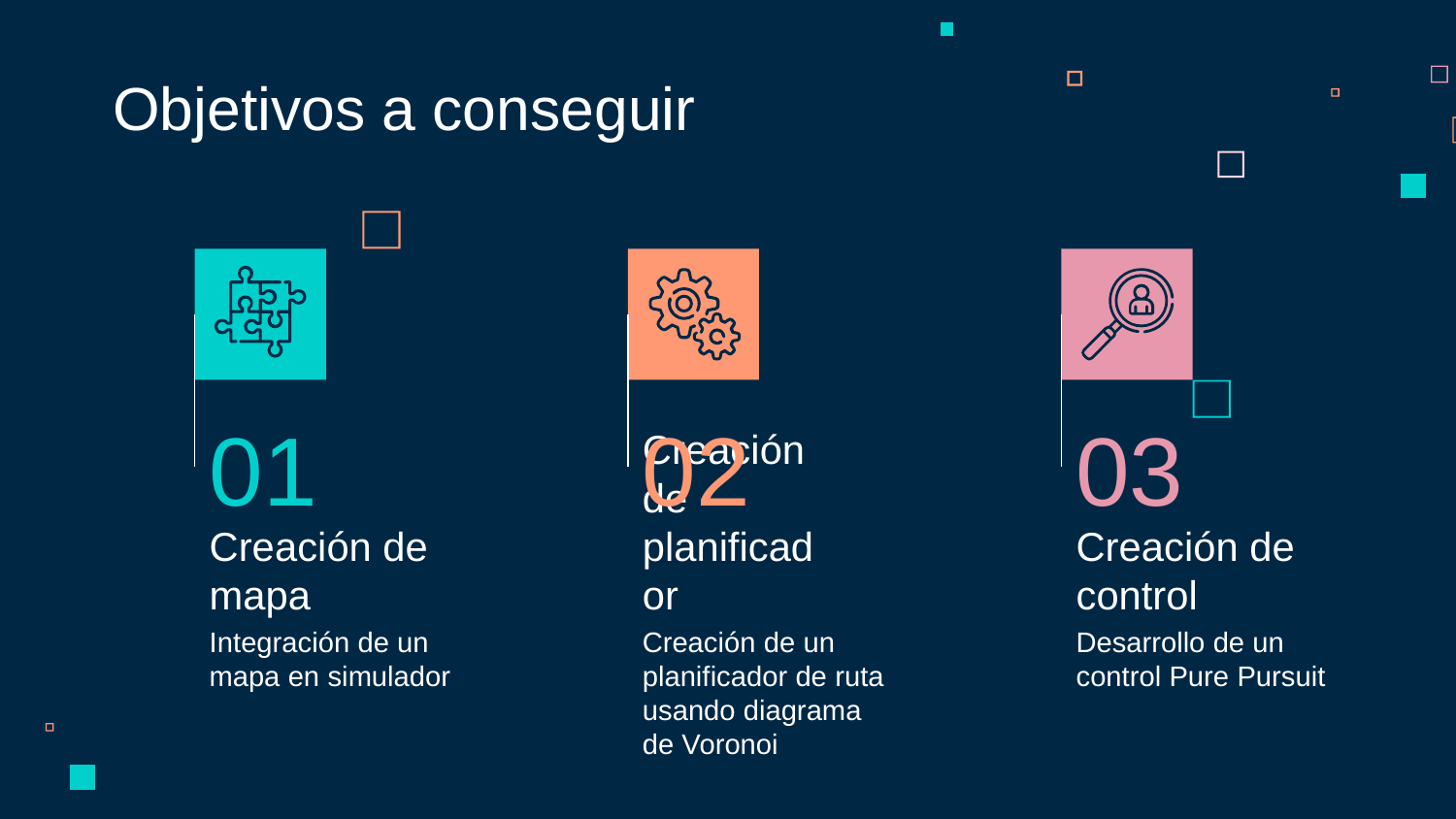

Objetivos a conseguir

01
02
03
# Creación de mapa
Creación de planificador
Creación de control
Desarrollo de un control Pure Pursuit
Creación de un planificador de ruta usando diagrama de Voronoi
Integración de un mapa en simulador